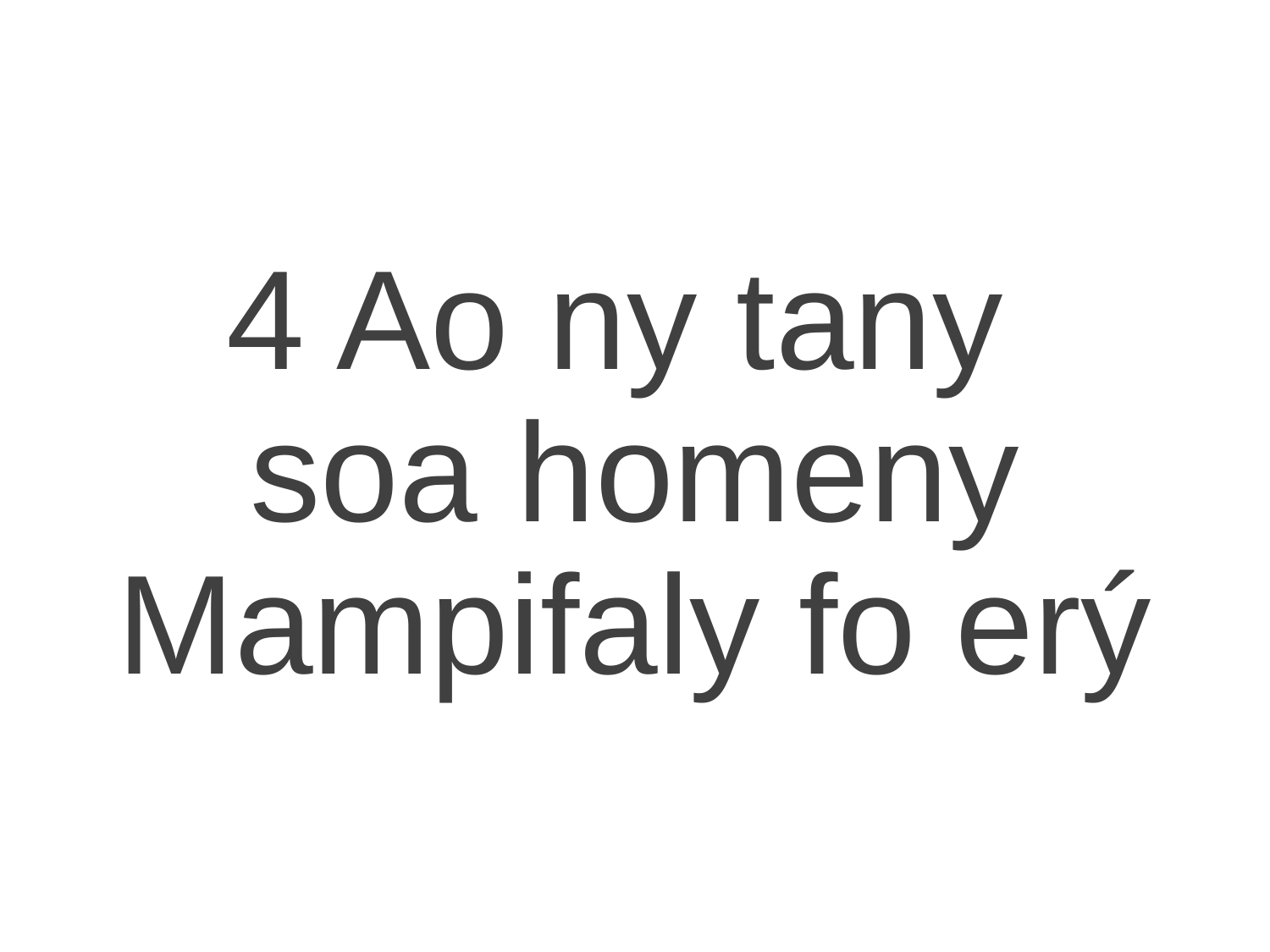

4 Ao ny tany
soa homeny
Mampifaly fo erý